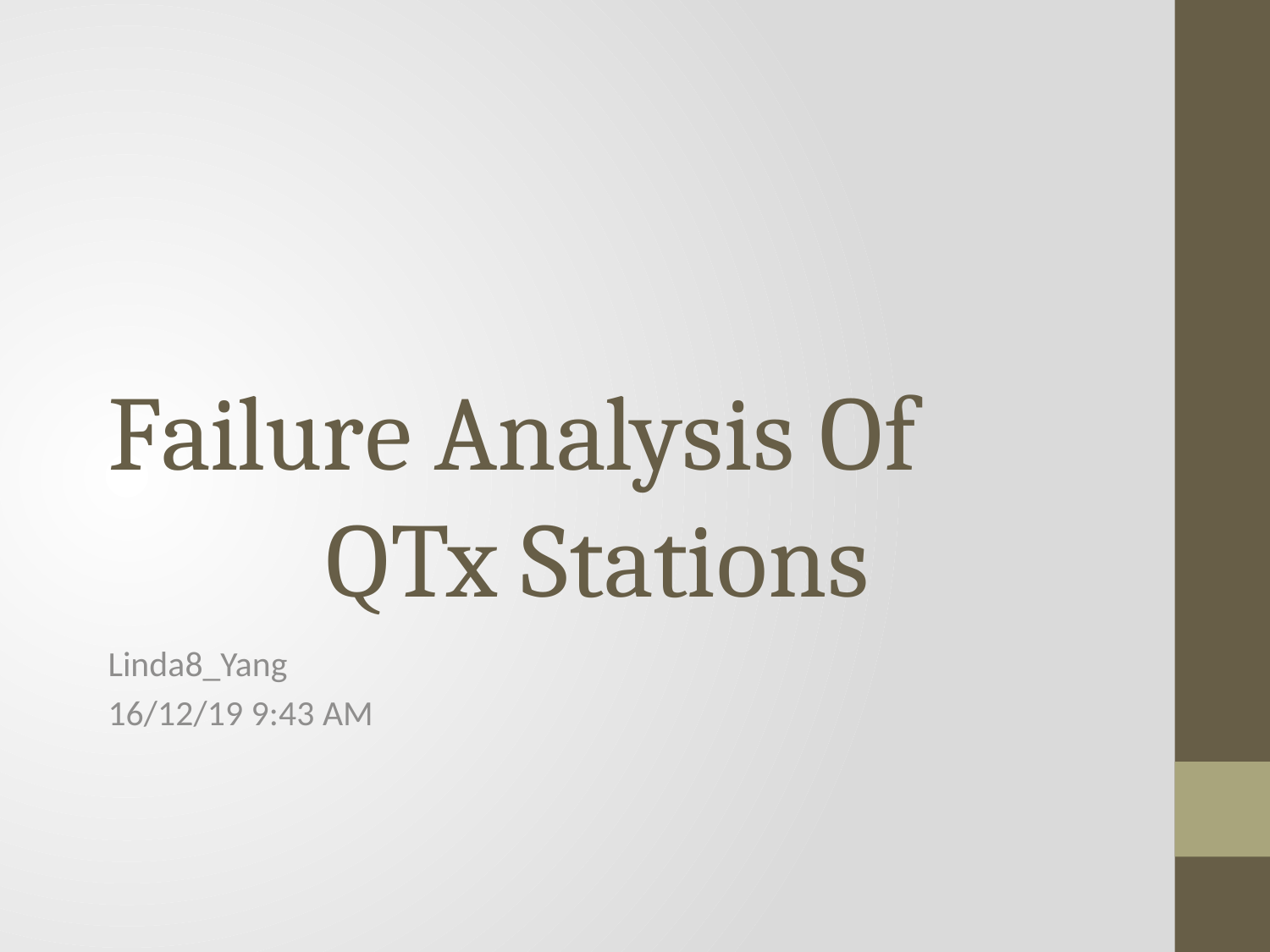

# Failure Analysis Of QTx Stations
Linda8_Yang
16/12/19 9:43 AM